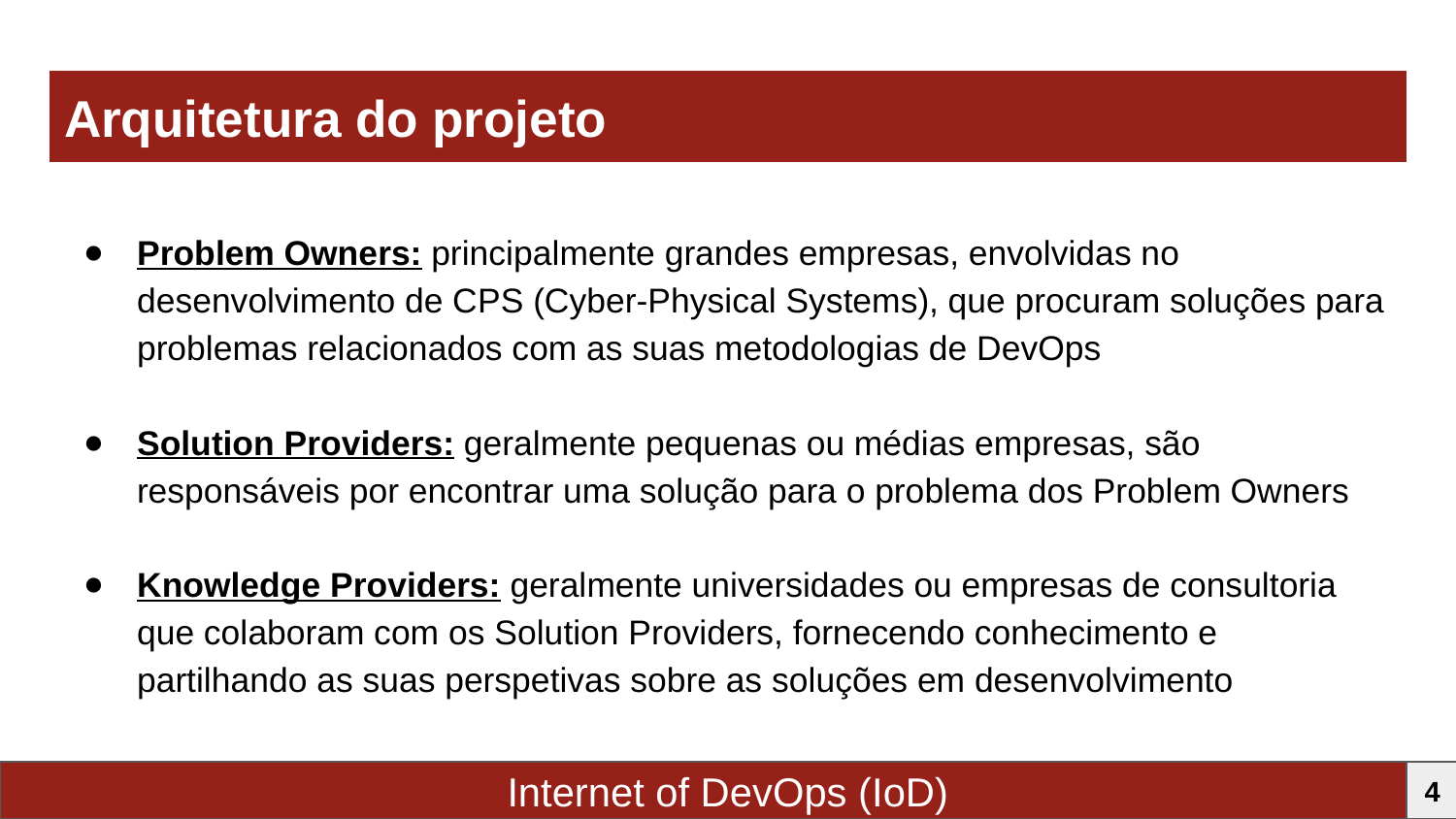

Arquitetura do projeto
Problem Owners: principalmente grandes empresas, envolvidas no desenvolvimento de CPS (Cyber-Physical Systems), que procuram soluções para problemas relacionados com as suas metodologias de DevOps

Solution Providers: geralmente pequenas ou médias empresas, são responsáveis por encontrar uma solução para o problema dos Problem Owners

Knowledge Providers: geralmente universidades ou empresas de consultoria que colaboram com os Solution Providers, fornecendo conhecimento e partilhando as suas perspetivas sobre as soluções em desenvolvimento

Internet of DevOps (IoD)
4